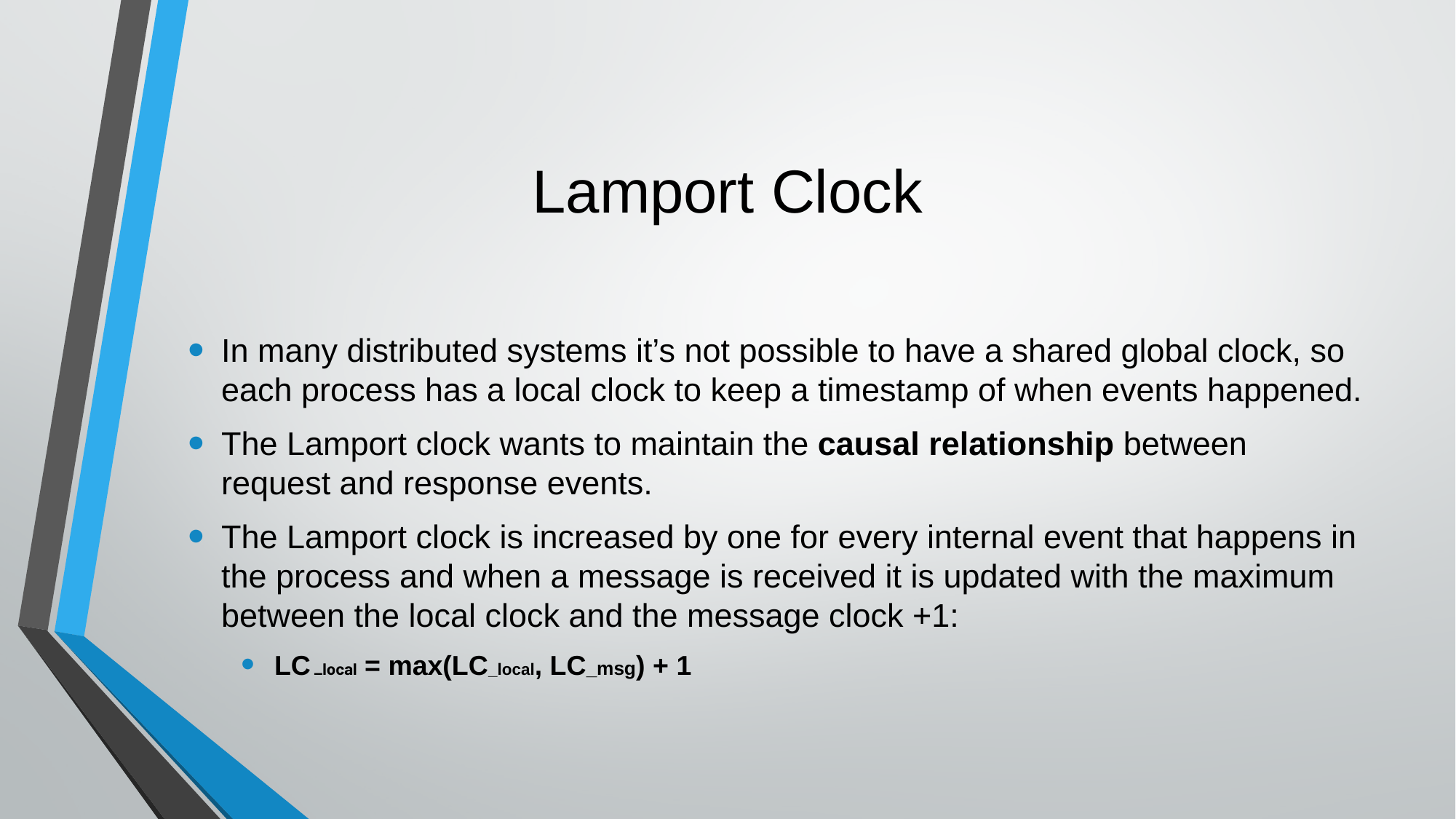

# Lamport Clock
In many distributed systems it’s not possible to have a shared global clock, so each process has a local clock to keep a timestamp of when events happened.
The Lamport clock wants to maintain the causal relationship between request and response events.
The Lamport clock is increased by one for every internal event that happens in the process and when a message is received it is updated with the maximum between the local clock and the message clock +1:
LC _local = max(LC_local, LC_msg) + 1